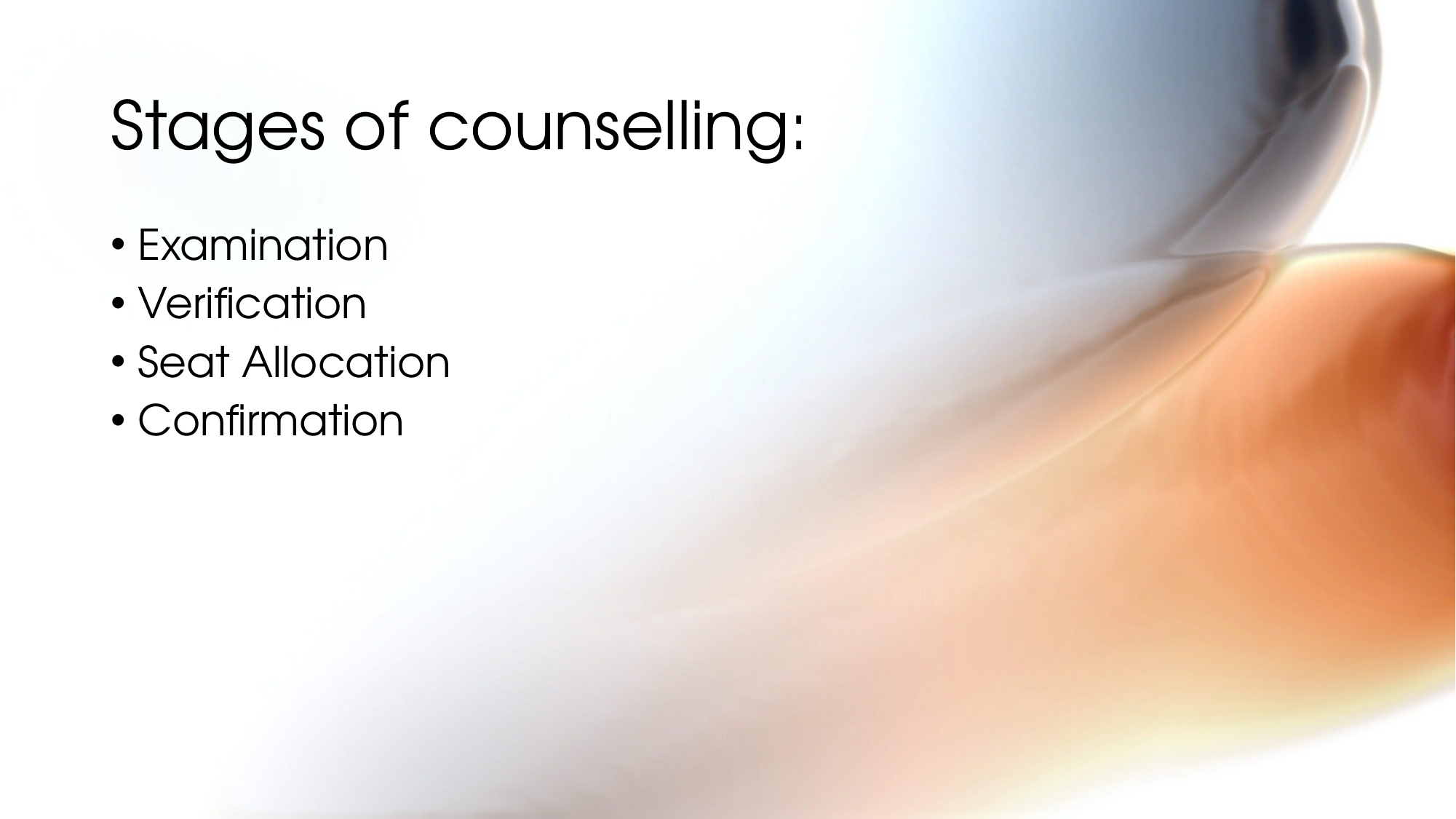

# Stages of counselling:
Examination
Verification
Seat Allocation
Confirmation